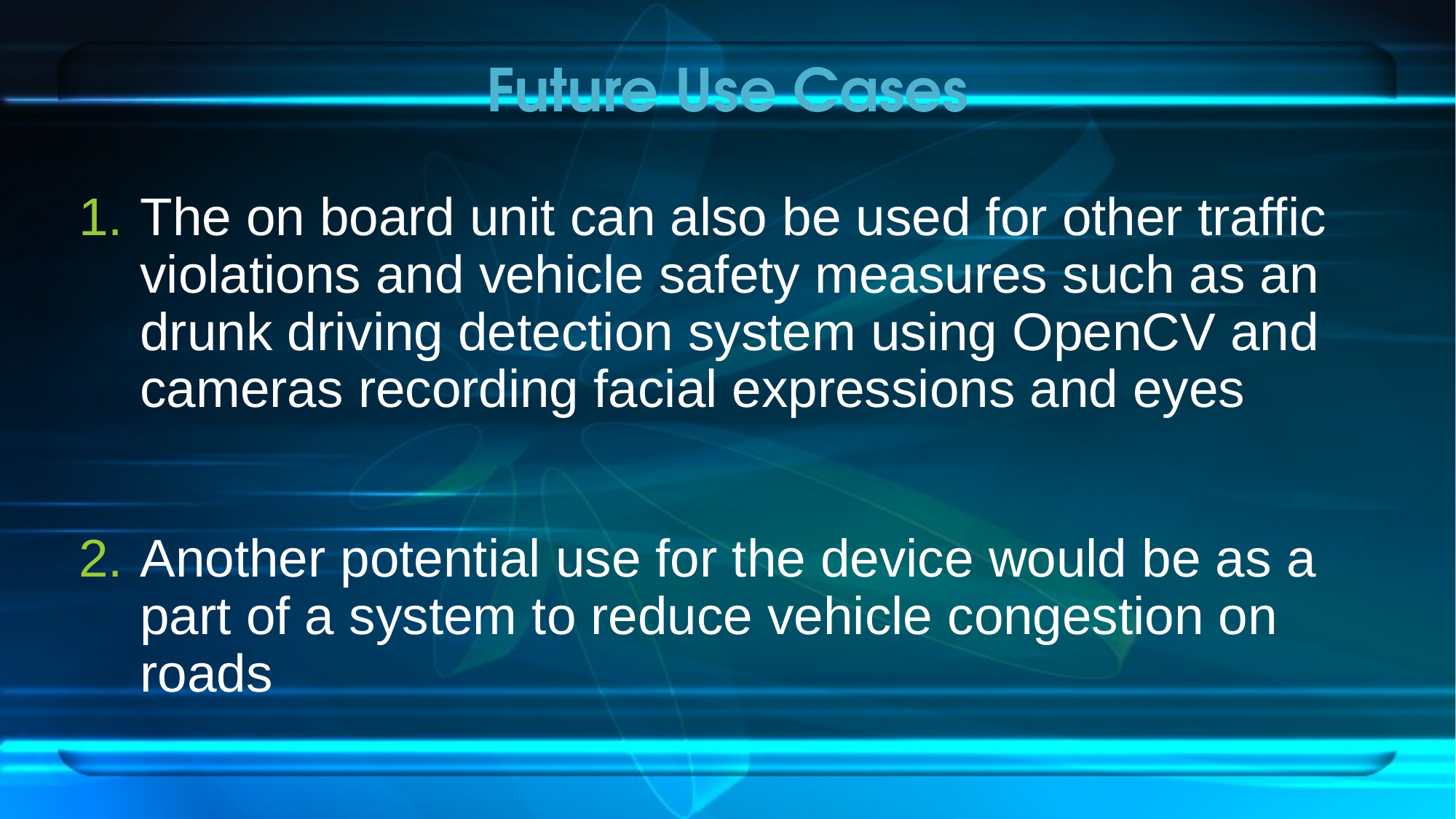

# Future Use Cases
The on board unit can also be used for other traffic violations and vehicle safety measures such as an drunk driving detection system using OpenCV and cameras recording facial expressions and eyes

Another potential use for the device would be as a part of a system to reduce vehicle congestion on roads